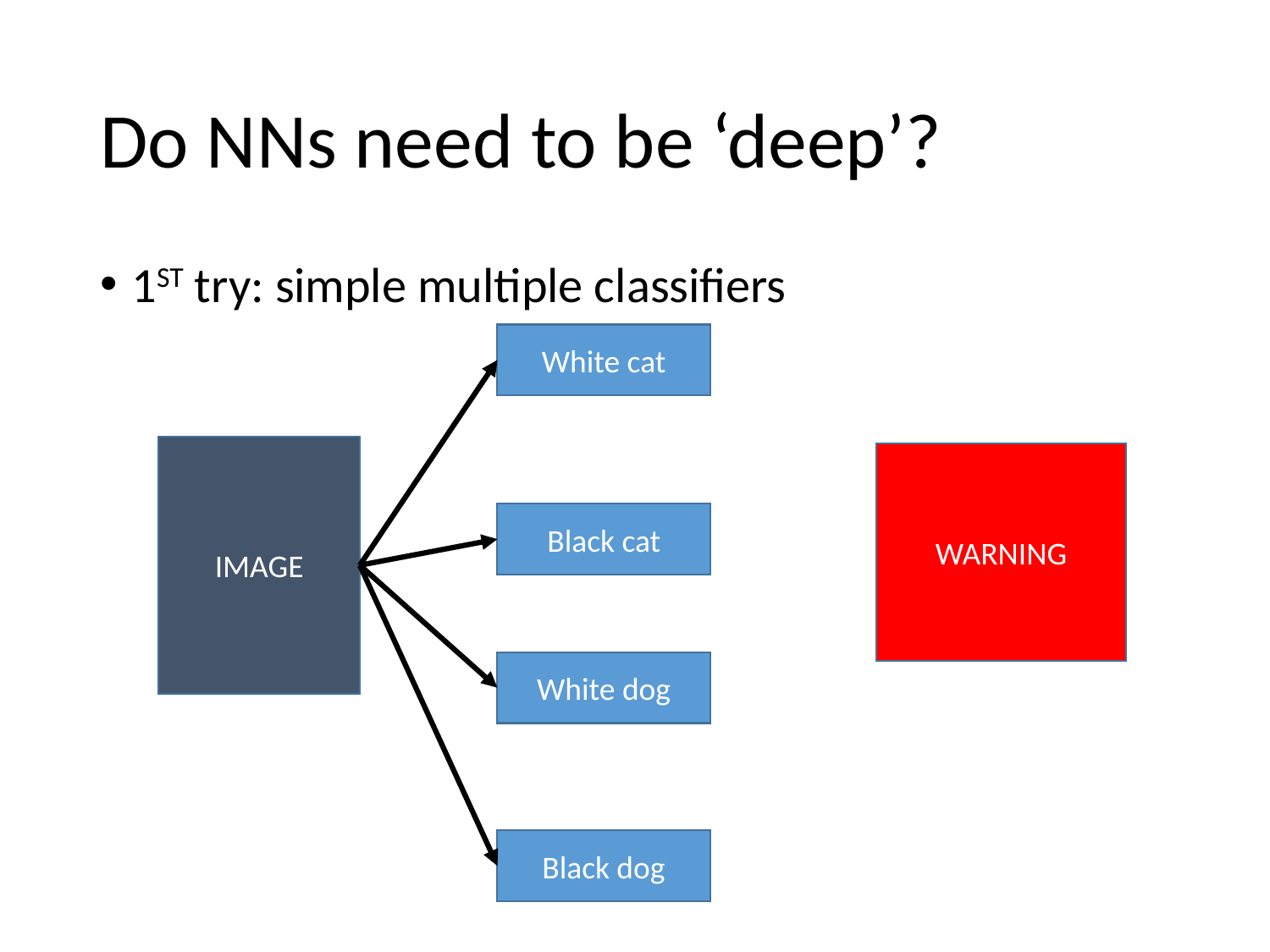

# Do NNs need to be ‘deep’?
1ST try: simple multiple classifiers
White cat
IMAGE
WARNING
Black cat
White dog
Black dog